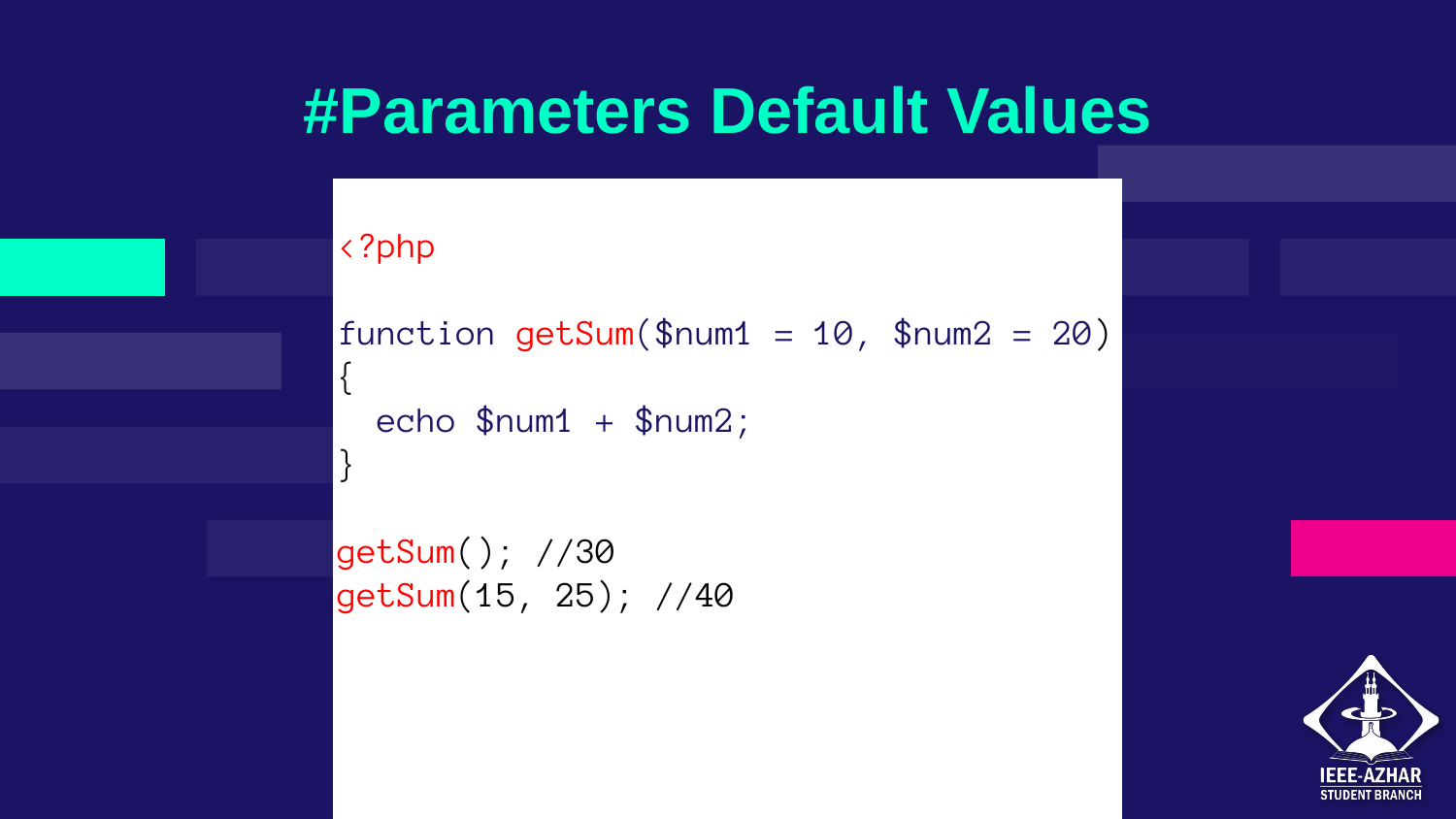

# #Parameters Default Values
<?php
function getSum($num1 = 10, $num2 = 20)
{
  echo $num1 + $num2;
}

getSum(); //30
getSum(15, 25); //40